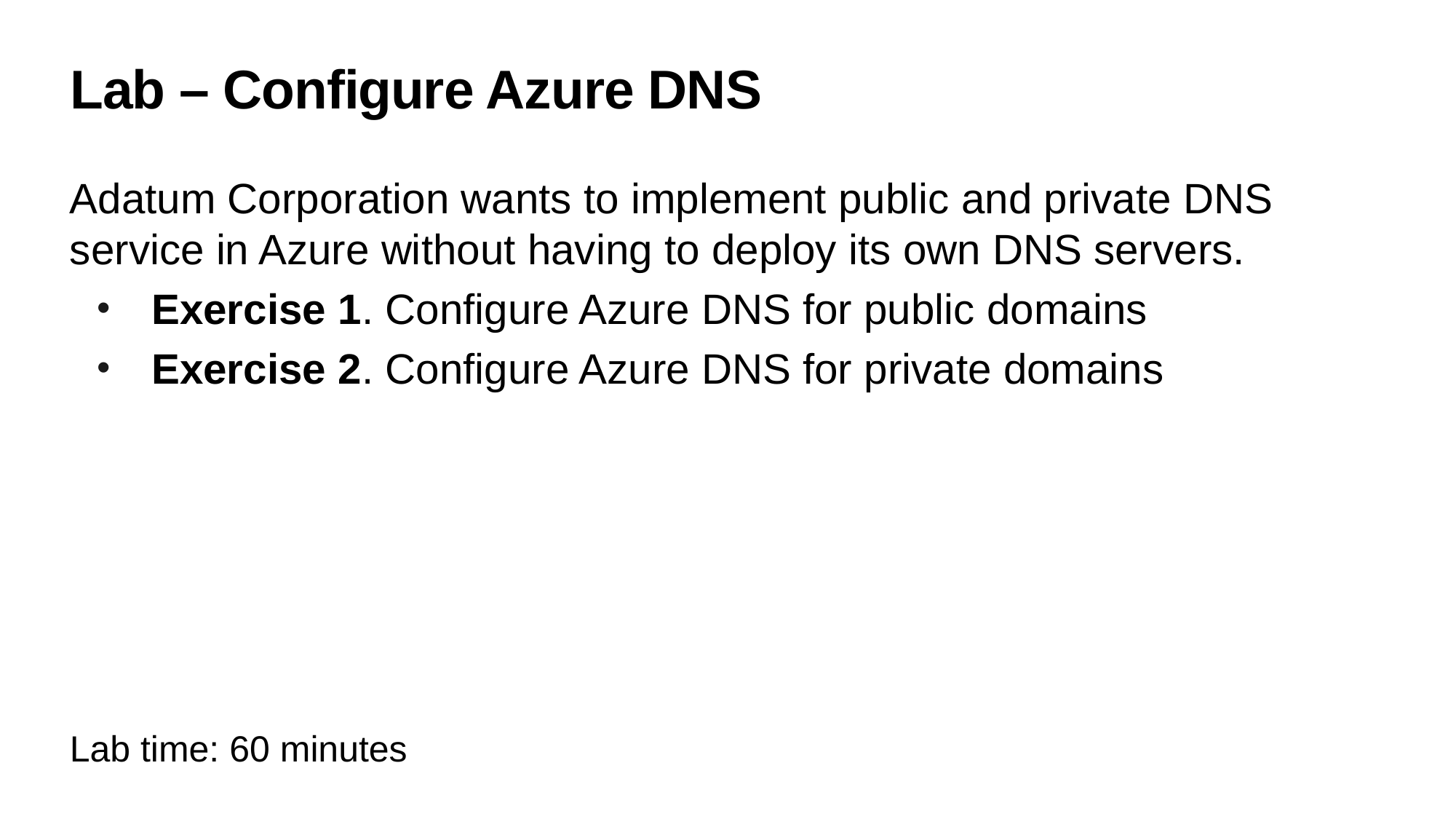

# Lab – Configure Azure DNS
Adatum Corporation wants to implement public and private DNS service in Azure without having to deploy its own DNS servers.
Exercise 1. Configure Azure DNS for public domains
Exercise 2. Configure Azure DNS for private domains

Lab time: 60 minutes